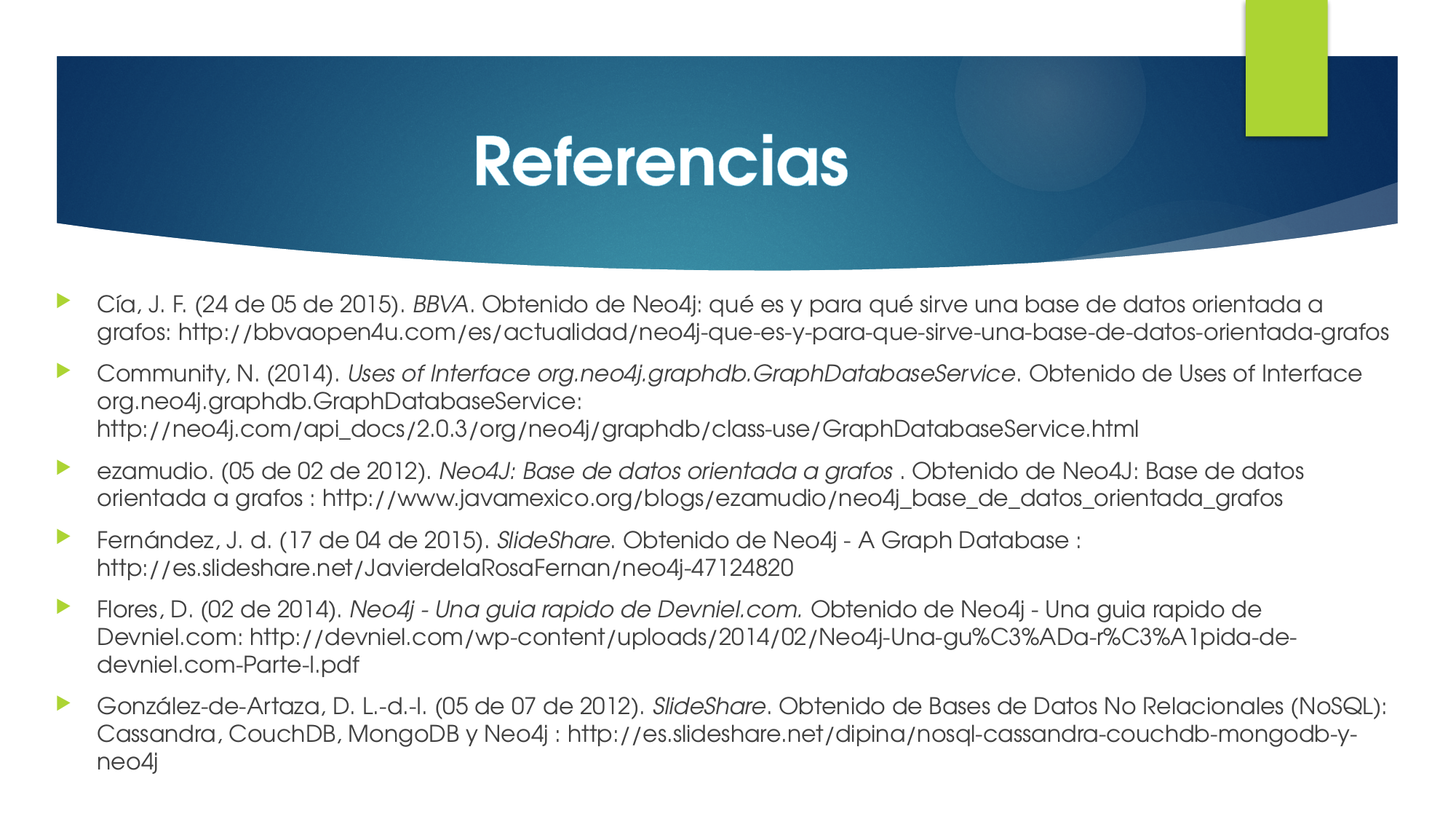

# Referencias
Cía, J. F. (24 de 05 de 2015). BBVA. Obtenido de Neo4j: qué es y para qué sirve una base de datos orientada a grafos: http://bbvaopen4u.com/es/actualidad/neo4j-que-es-y-para-que-sirve-una-base-de-datos-orientada-grafos
Community, N. (2014). Uses of Interface org.neo4j.graphdb.GraphDatabaseService. Obtenido de Uses of Interface org.neo4j.graphdb.GraphDatabaseService: http://neo4j.com/api_docs/2.0.3/org/neo4j/graphdb/class-use/GraphDatabaseService.html
ezamudio. (05 de 02 de 2012). Neo4J: Base de datos orientada a grafos . Obtenido de Neo4J: Base de datos orientada a grafos : http://www.javamexico.org/blogs/ezamudio/neo4j_base_de_datos_orientada_grafos
Fernández, J. d. (17 de 04 de 2015). SlideShare. Obtenido de Neo4j - A Graph Database : http://es.slideshare.net/JavierdelaRosaFernan/neo4j-47124820
Flores, D. (02 de 2014). Neo4j - Una guia rapido de Devniel.com. Obtenido de Neo4j - Una guia rapido de Devniel.com: http://devniel.com/wp-content/uploads/2014/02/Neo4j-Una-gu%C3%ADa-r%C3%A1pida-de-devniel.com-Parte-I.pdf
González-de-Artaza, D. L.-d.-I. (05 de 07 de 2012). SlideShare. Obtenido de Bases de Datos No Relacionales (NoSQL): Cassandra, CouchDB, MongoDB y Neo4j : http://es.slideshare.net/dipina/nosql-cassandra-couchdb-mongodb-y-neo4j